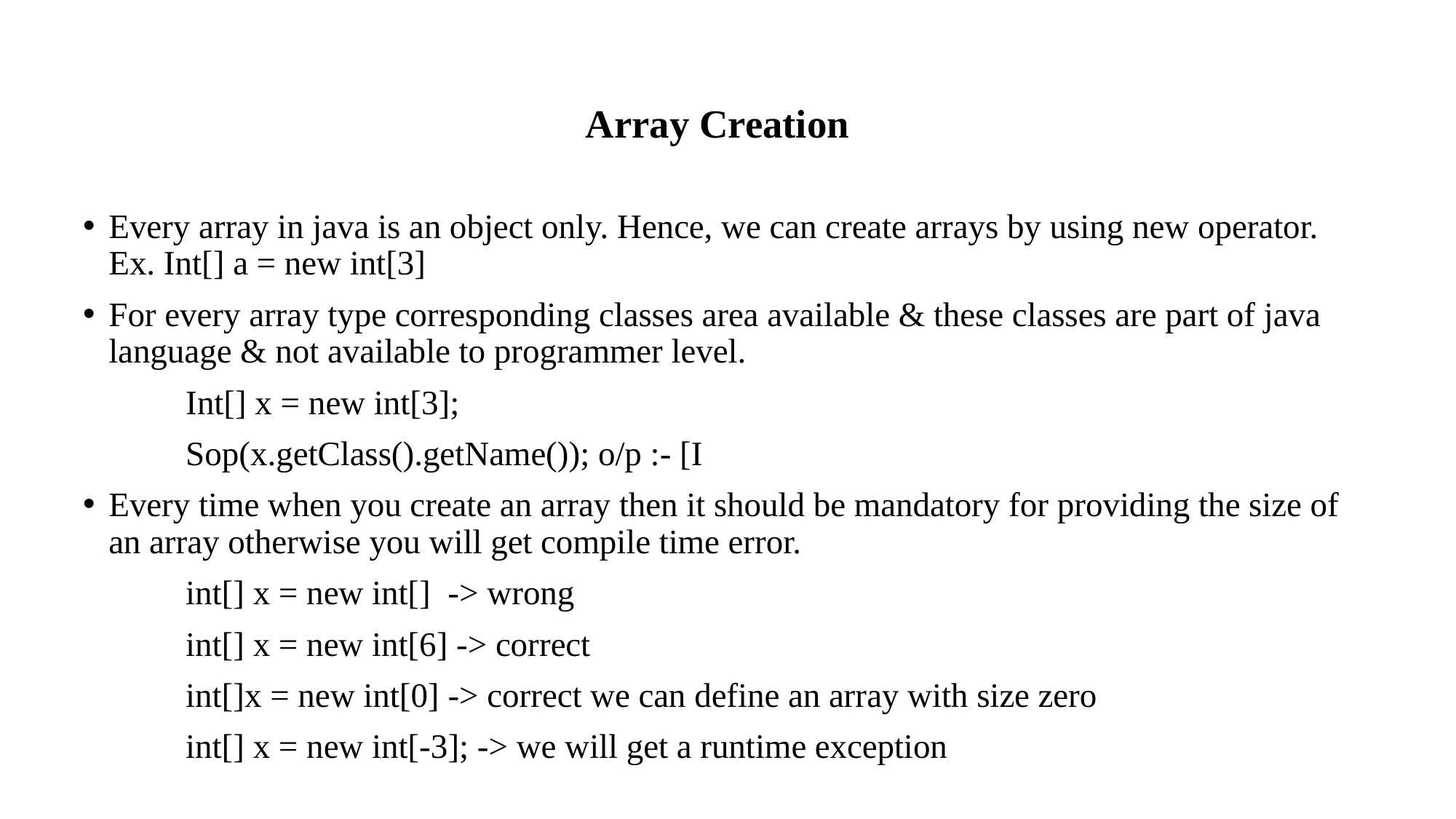

Array Creation
Every array in java is an object only. Hence, we can create arrays by using new operator. Ex. Int[] a = new int[3]
For every array type corresponding classes area available & these classes are part of java language & not available to programmer level.
	Int[] x = new int[3];
	Sop(x.getClass().getName()); o/p :- [I
Every time when you create an array then it should be mandatory for providing the size of an array otherwise you will get compile time error.
	int[] x = new int[]  -> wrong
	int[] x = new int[6] -> correct
	int[]x = new int[0] -> correct we can define an array with size zero
	int[] x = new int[-3]; -> we will get a runtime exception